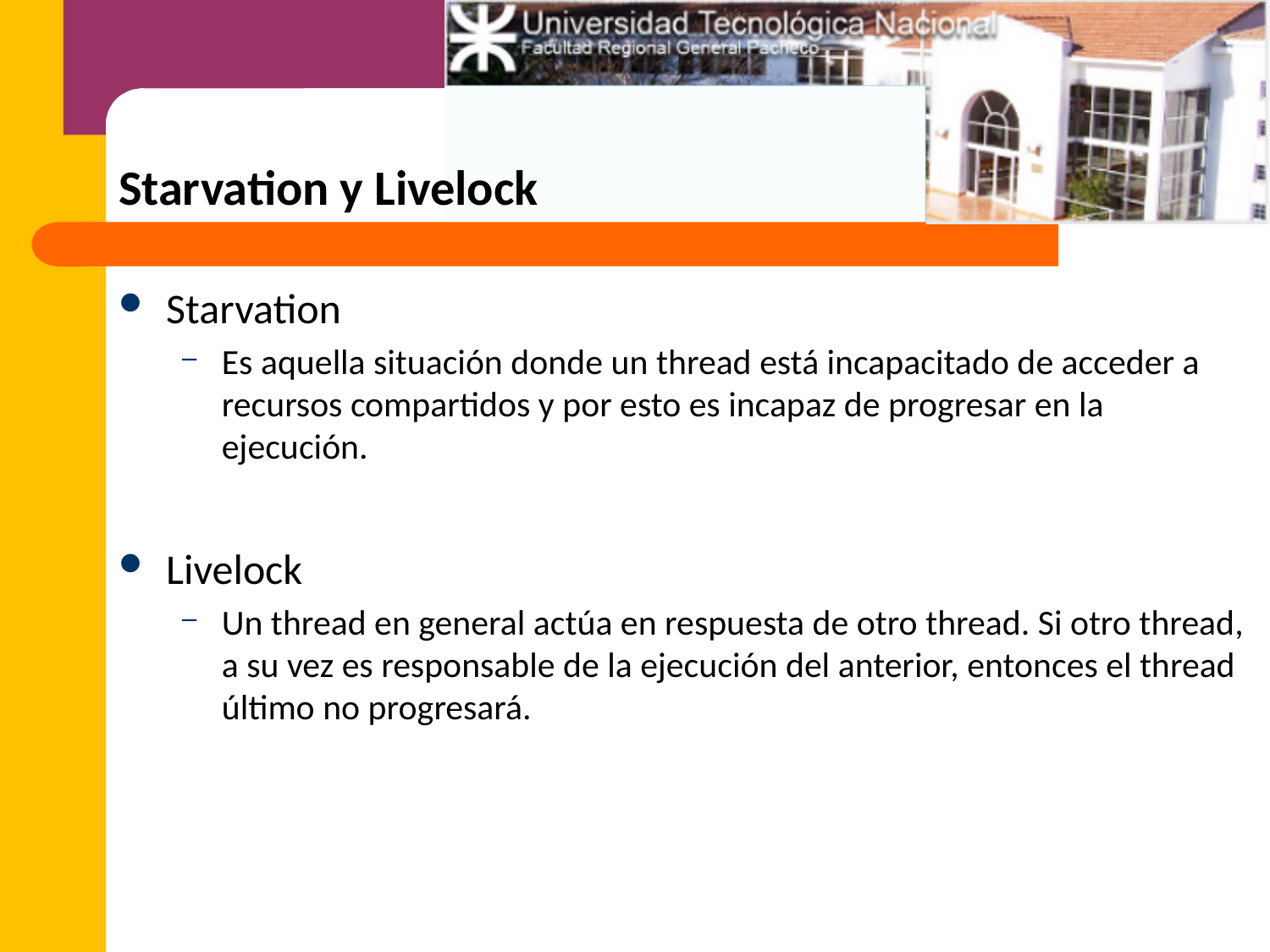

# Starvation y Livelock
Starvation
Es aquella situación donde un thread está incapacitado de acceder a recursos compartidos y por esto es incapaz de progresar en la ejecución.

Livelock
Un thread en general actúa en respuesta de otro thread. Si otro thread, a su vez es responsable de la ejecución del anterior, entonces el thread último no progresará.